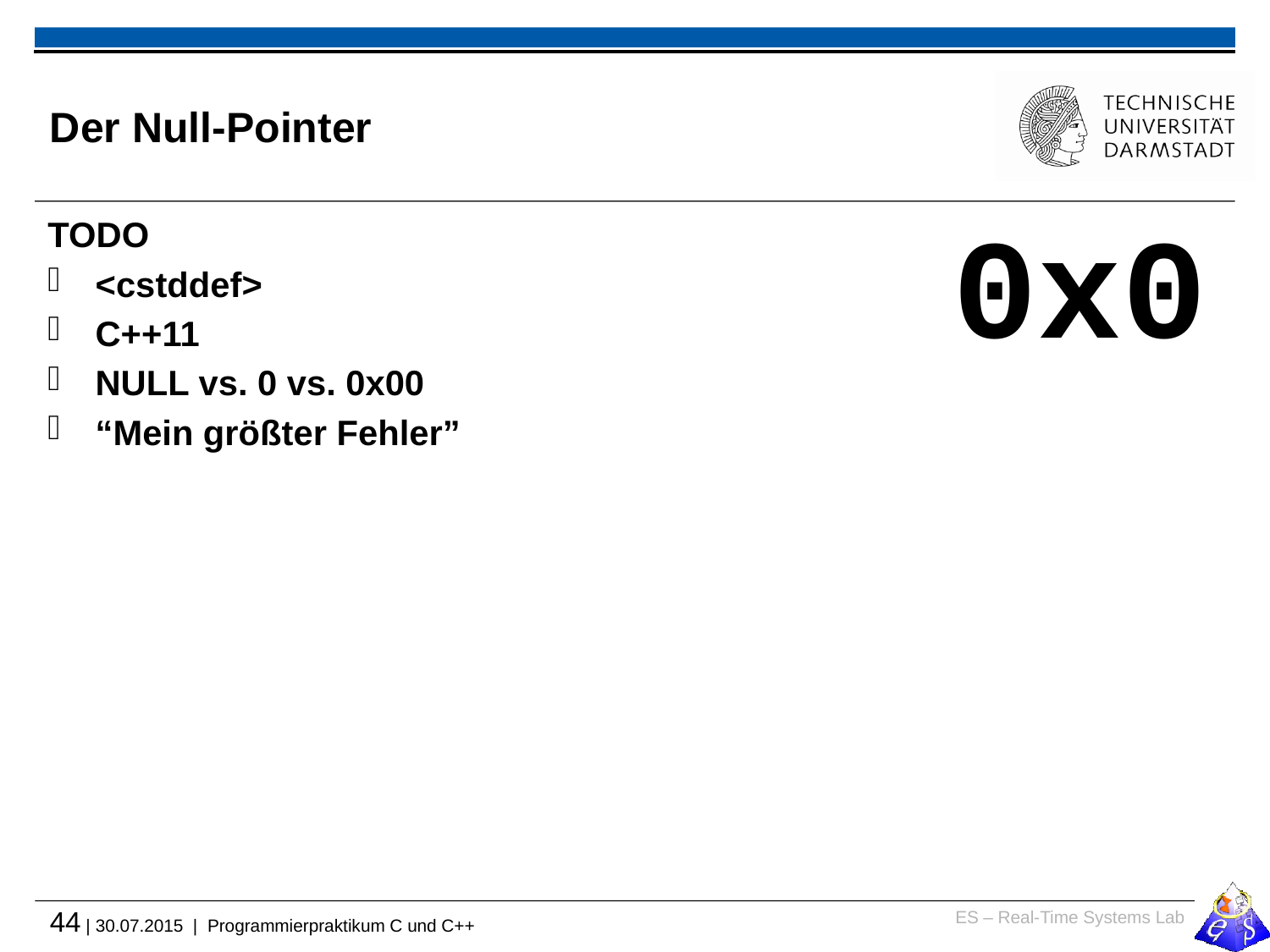

# Der Null-Pointer
TODO
<cstddef>
C++11
NULL vs. 0 vs. 0x00
“Mein größter Fehler”
0x0